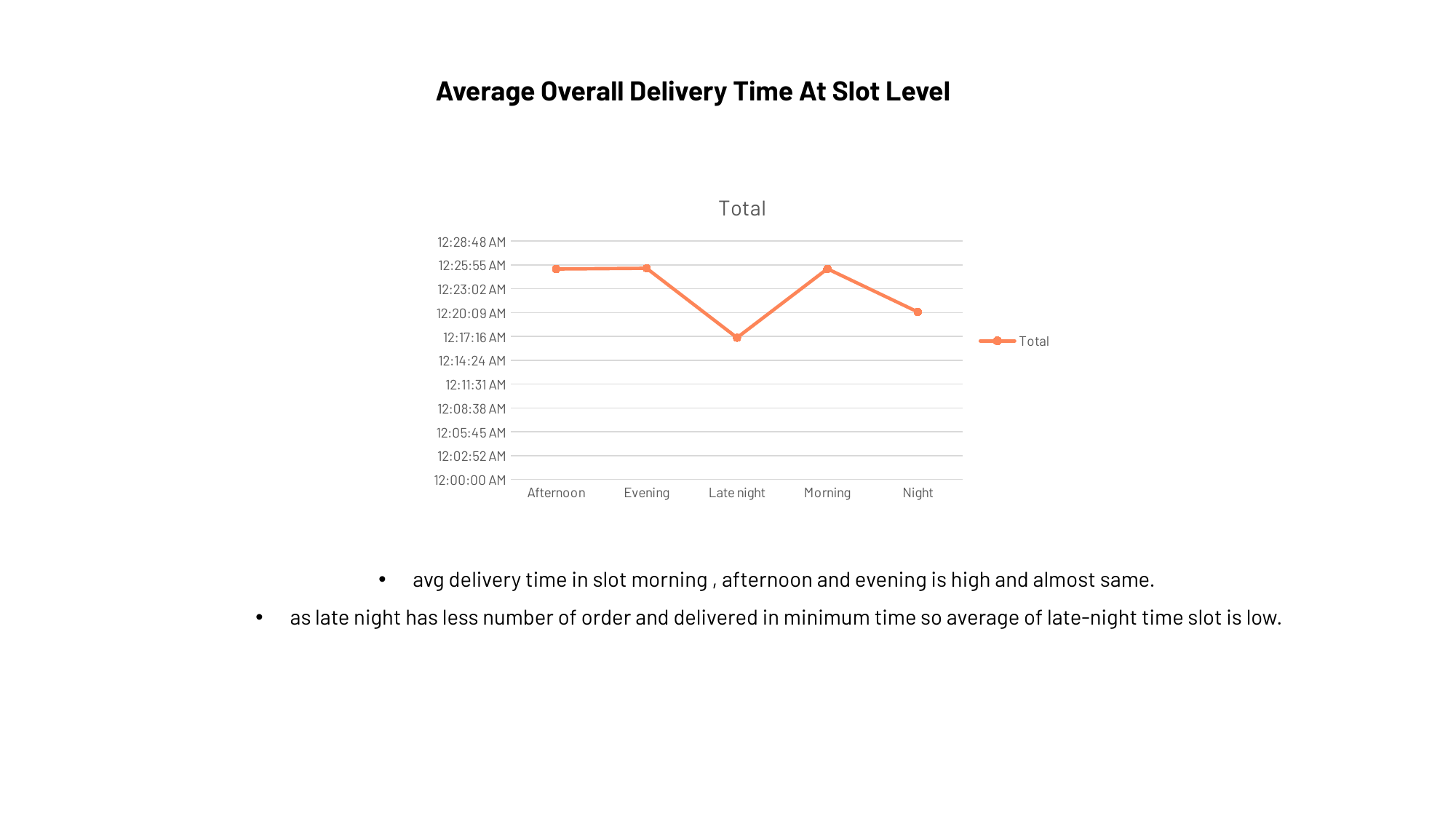

Average Overall Delivery Time At Slot Level

### Chart:

| Category | Total |
|---|---|
| Afternoon | 0.017662837043822592 |
| Evening | 0.017723675449015635 |
| Late night | 0.011897875603232745 |
| Morning | 0.017678289623306056 |
| Night | 0.01405877063653603 |
avg delivery time in slot morning , afternoon and evening is high and almost same.
as late night has less number of order and delivered in minimum time so average of late-night time slot is low.